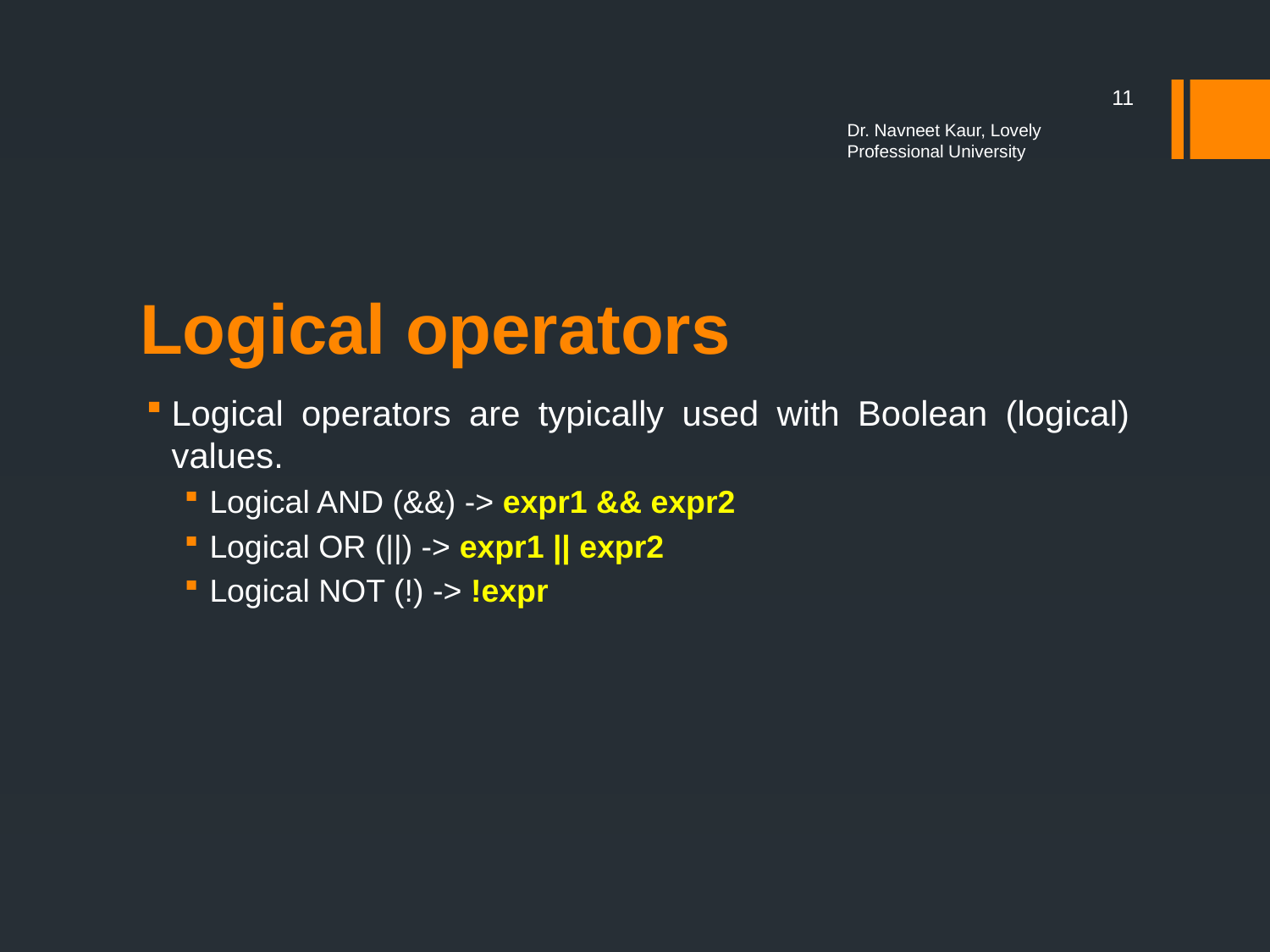

11
Dr. Navneet Kaur, Lovely Professional University
# Logical operators
Logical operators are typically used with Boolean (logical) values.
Logical AND (&&) -> expr1 && expr2
Logical OR (||) -> expr1 || expr2
Logical NOT (!) -> !expr